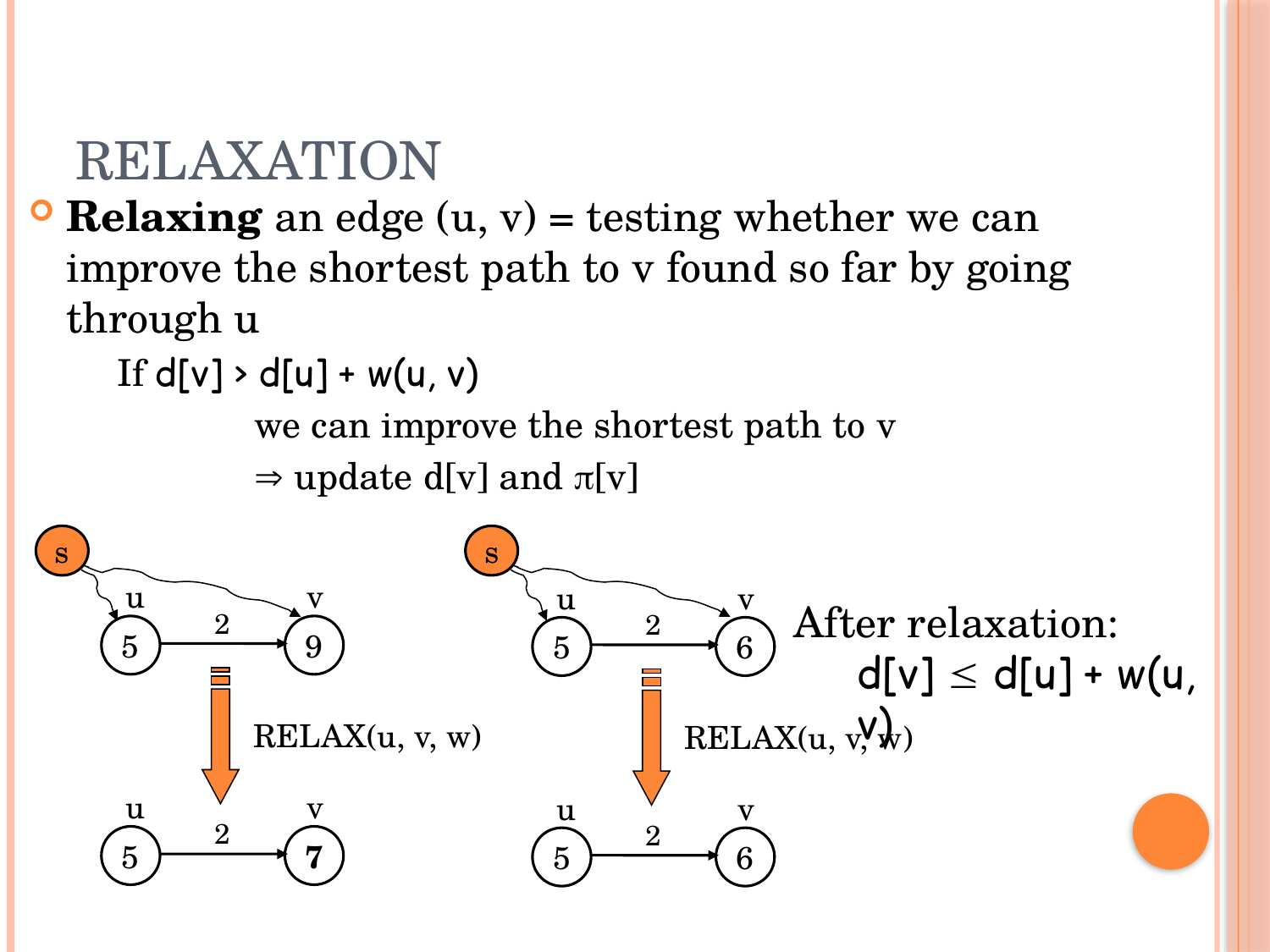

# Relaxation
Relaxing an edge (u, v) = testing whether we can improve the shortest path to v found so far by going through u
	If d[v] > d[u] + w(u, v)
		 we can improve the shortest path to v
		 ⇒ update d[v] and π[v]
s

s

u
v
2
5
9

u
v
2
5
6

After relaxation:
d[v] ≤ d[u] + w(u, v)
RELAX(u, v, w)
RELAX(u, v, w)

u
v
2
5
7

u
v
2
5
6